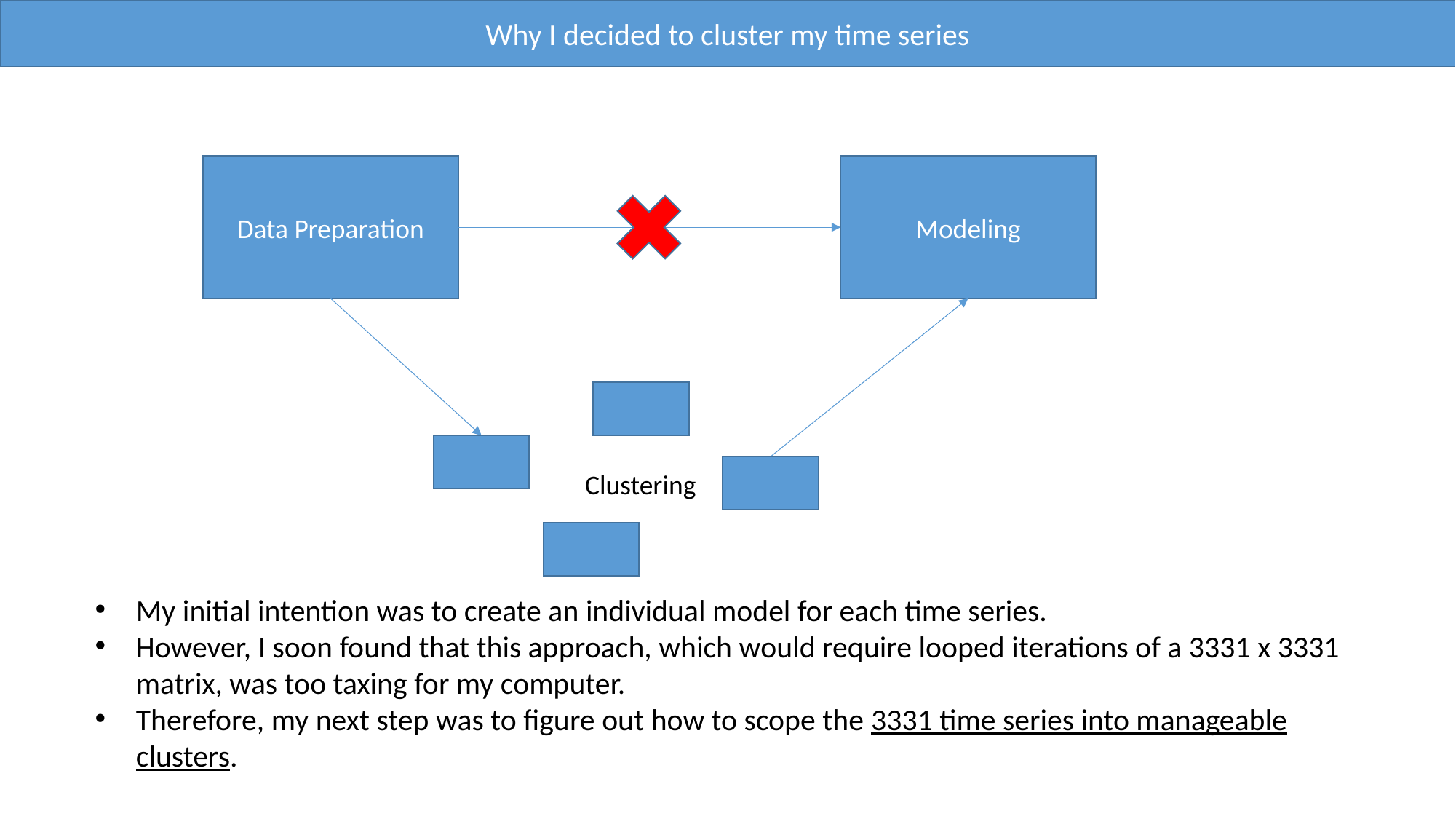

Why I decided to cluster my time series
Data Preparation
Modeling

Clustering

My initial intention was to create an individual model for each time series.
However, I soon found that this approach, which would require looped iterations of a 3331 x 3331 matrix, was too taxing for my computer.
Therefore, my next step was to figure out how to scope the 3331 time series into manageable clusters.